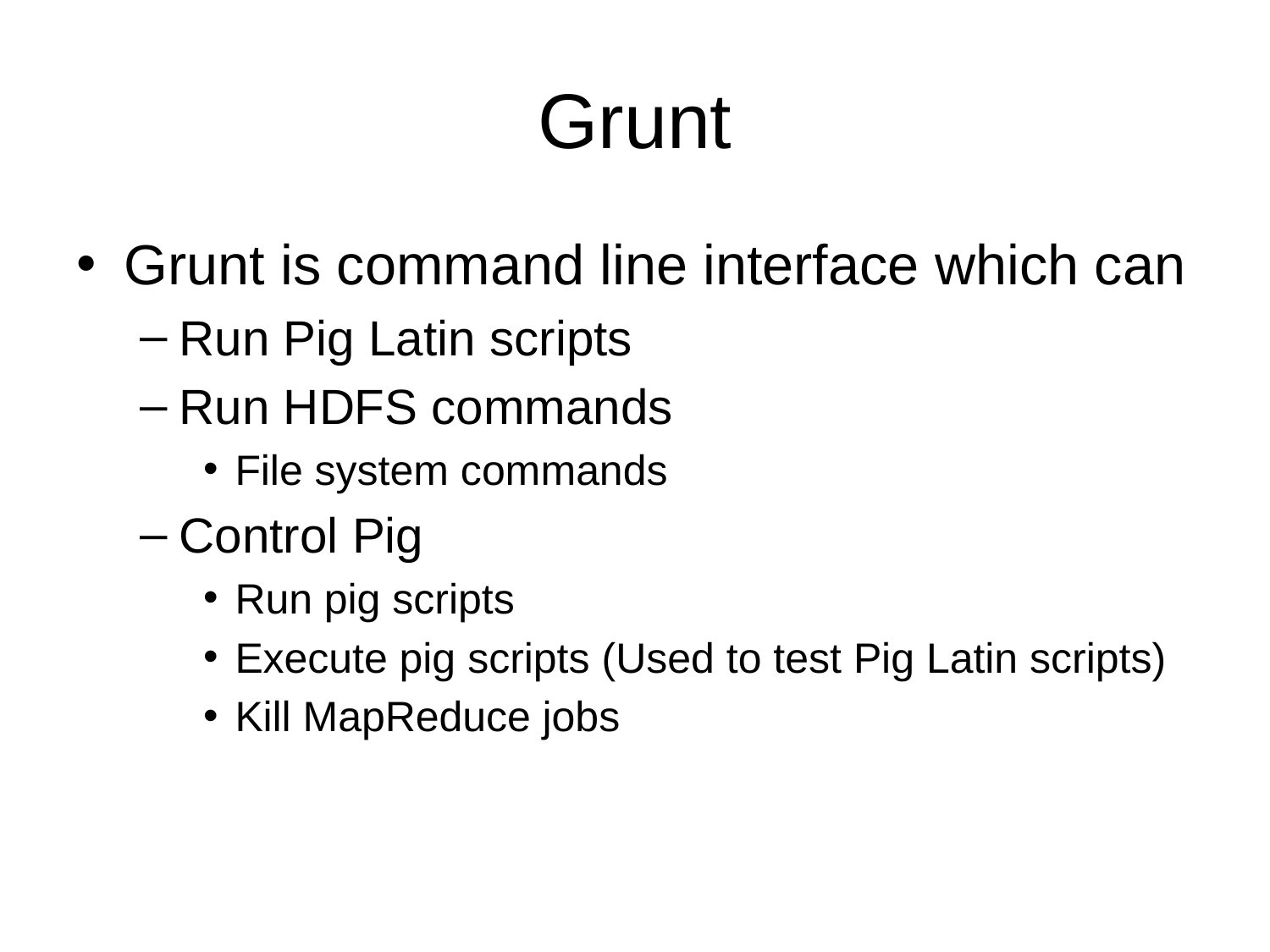

# Grunt
Grunt is command line interface which can
Run Pig Latin scripts
Run HDFS commands
File system commands
Control Pig
Run pig scripts
Execute pig scripts (Used to test Pig Latin scripts)
Kill MapReduce jobs